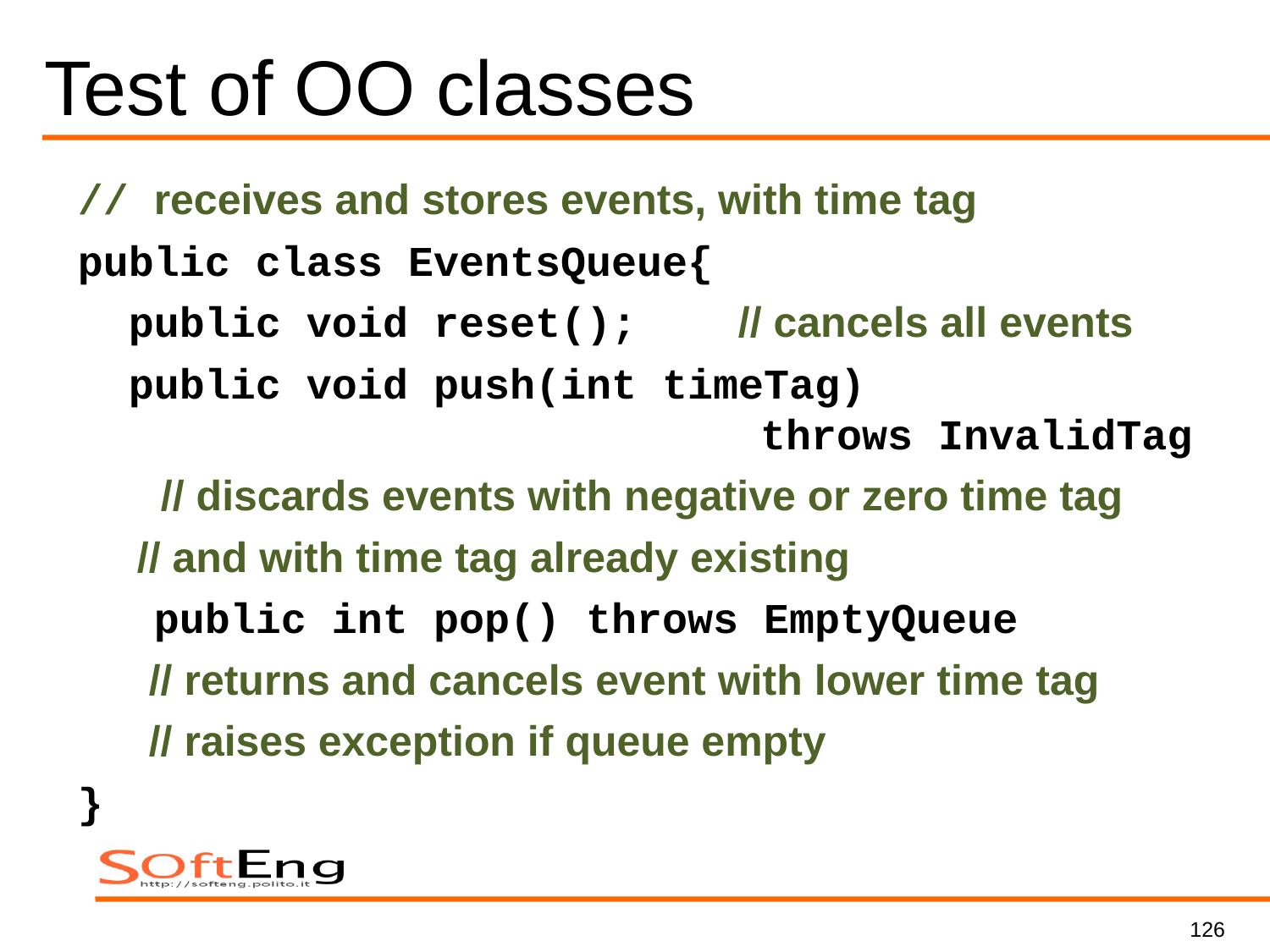

# Test of OO classes
// receives and stores events, with time tag
public class EventsQueue{
  public void reset();    // cancels all events
  public void push(int timeTag)
					throws InvalidTag
	   // discards events with negative or zero time tag
     // and with time tag already existing
   public int pop() throws EmptyQueue
      // returns and cancels event with lower time tag
      // raises exception if queue empty
}
126